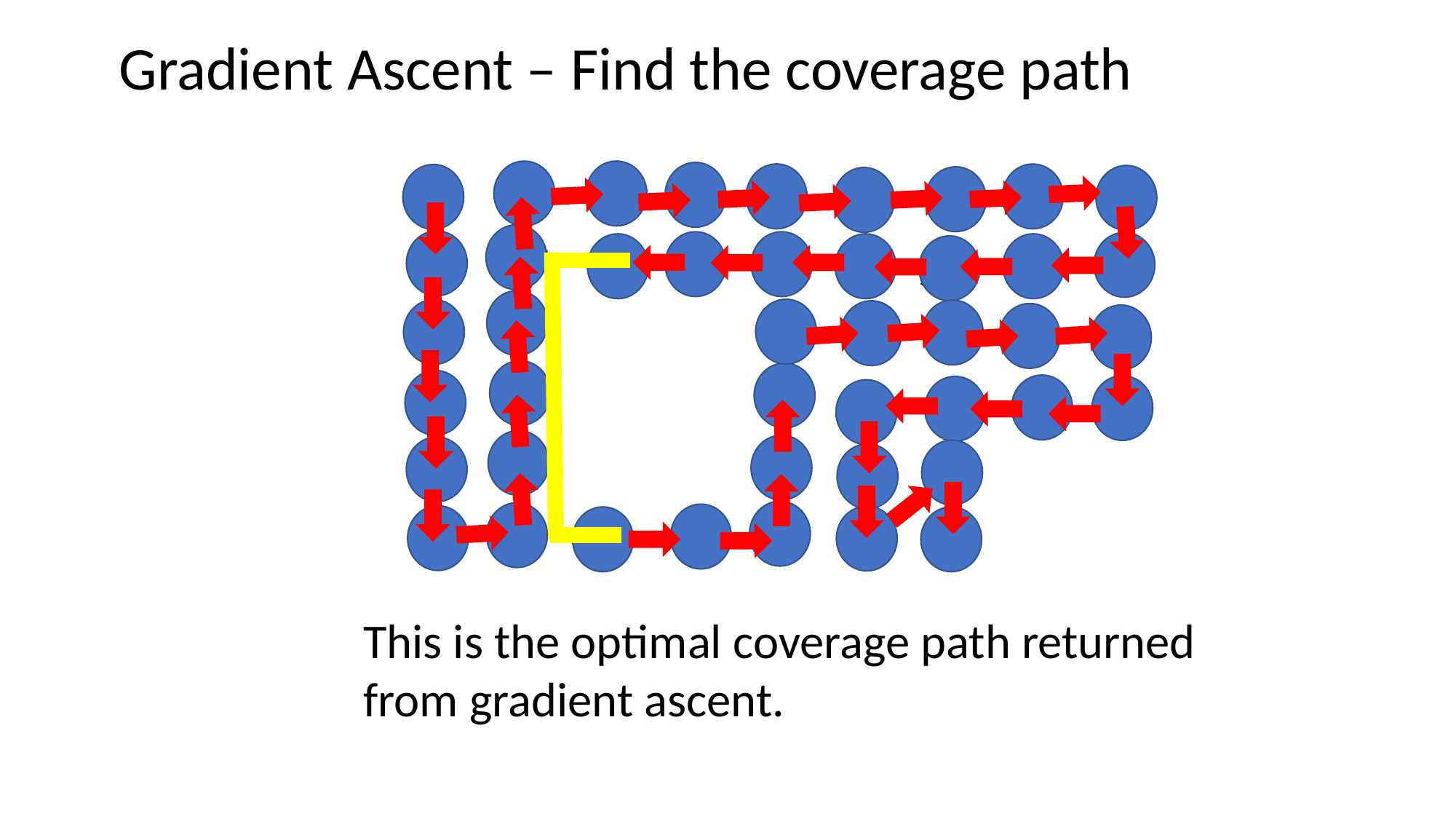

Gradient Ascent – Find the coverage path
8
6
6
6
6
6
6
6
7

8
5
6
5
5
5
5
5
7

4
8
4
4
4
4

7

4
3
7
3
3

7
3

6
3
2
7
2

1
7
5
6
3
2
4

This is the optimal coverage path returned
from gradient ascent.